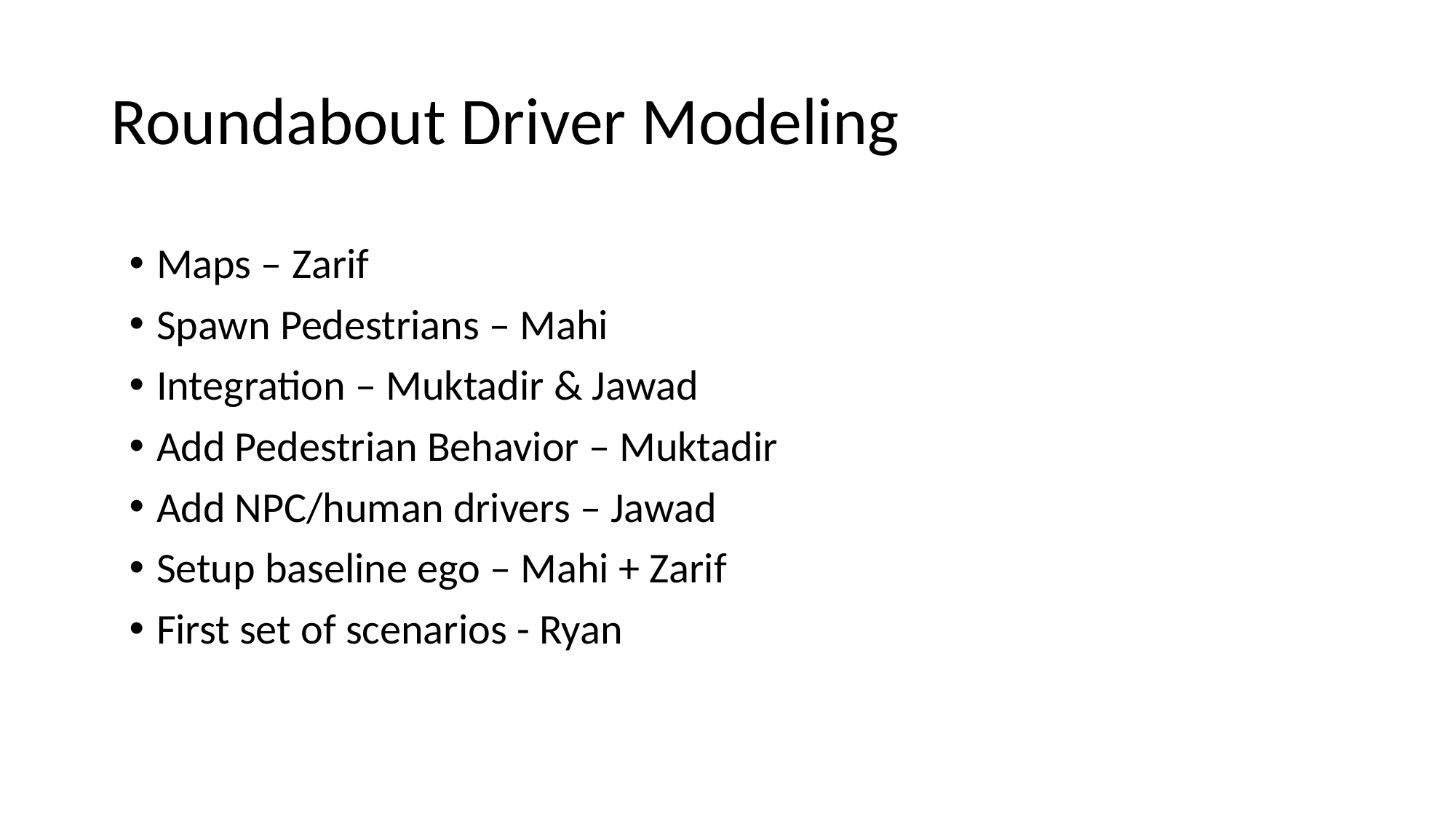

# Roundabout Driver Modeling

Maps – Zarif
Spawn Pedestrians – Mahi
Integration – Muktadir & Jawad
Add Pedestrian Behavior – Muktadir
Add NPC/human drivers – Jawad
Setup baseline ego – Mahi + Zarif
First set of scenarios - Ryan